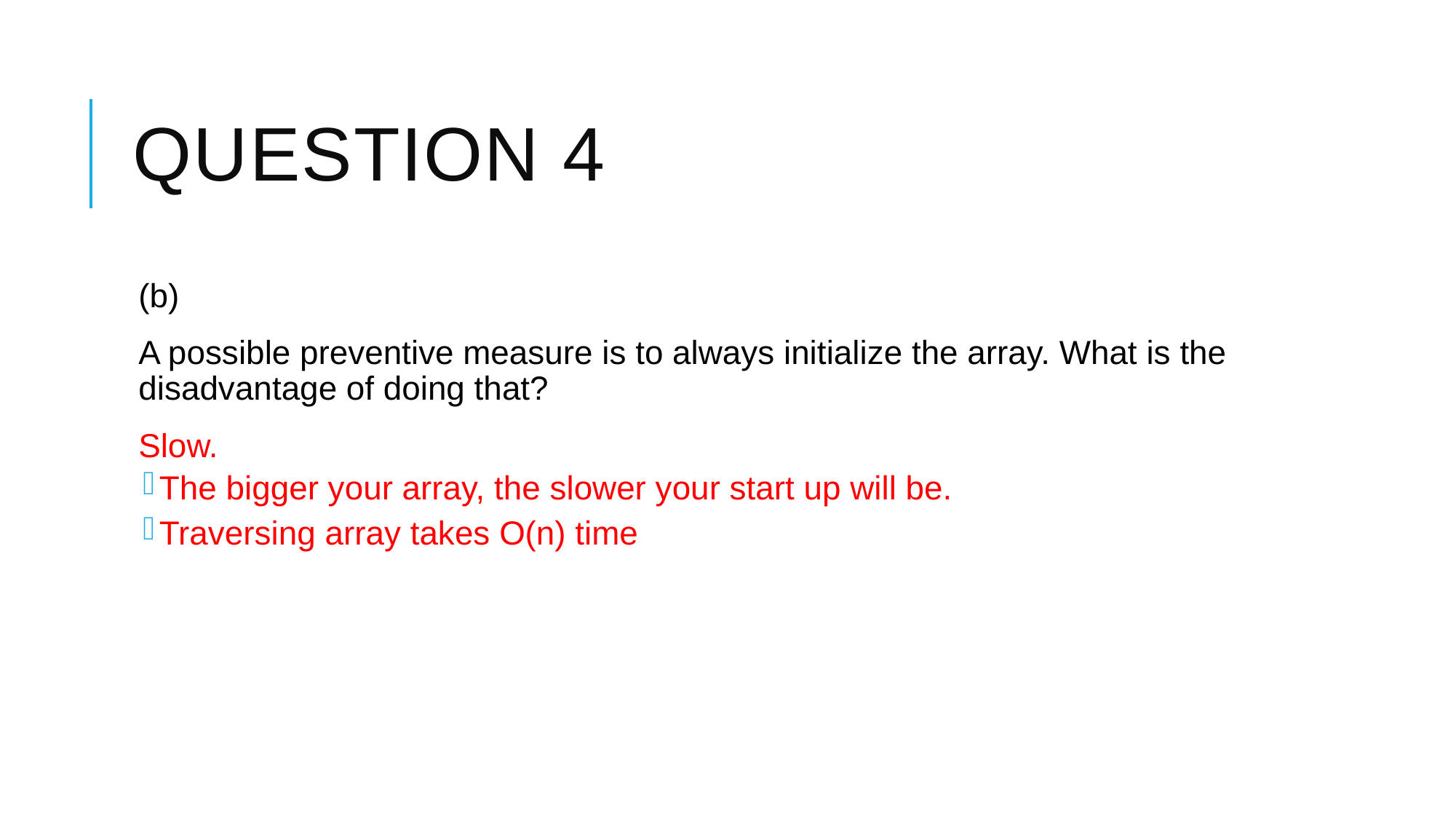

# Question 4
(b)
A possible preventive measure is to always initialize the array. What is the disadvantage of doing that?
Slow.
The bigger your array, the slower your start up will be.
Traversing array takes O(n) time